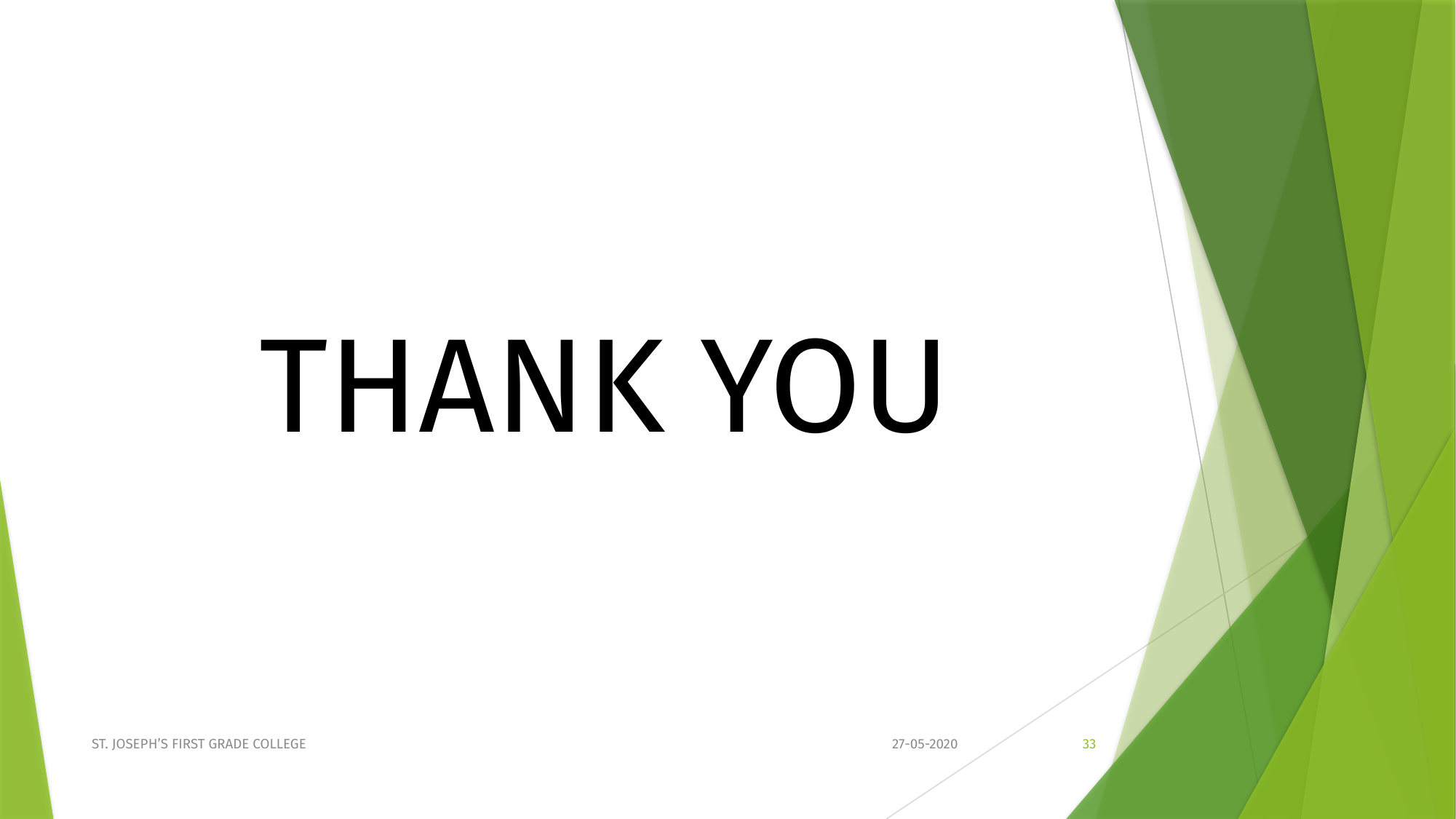

THANK YOU
ST. JOSEPH’S FIRST GRADE COLLEGE
27-05-2020
33